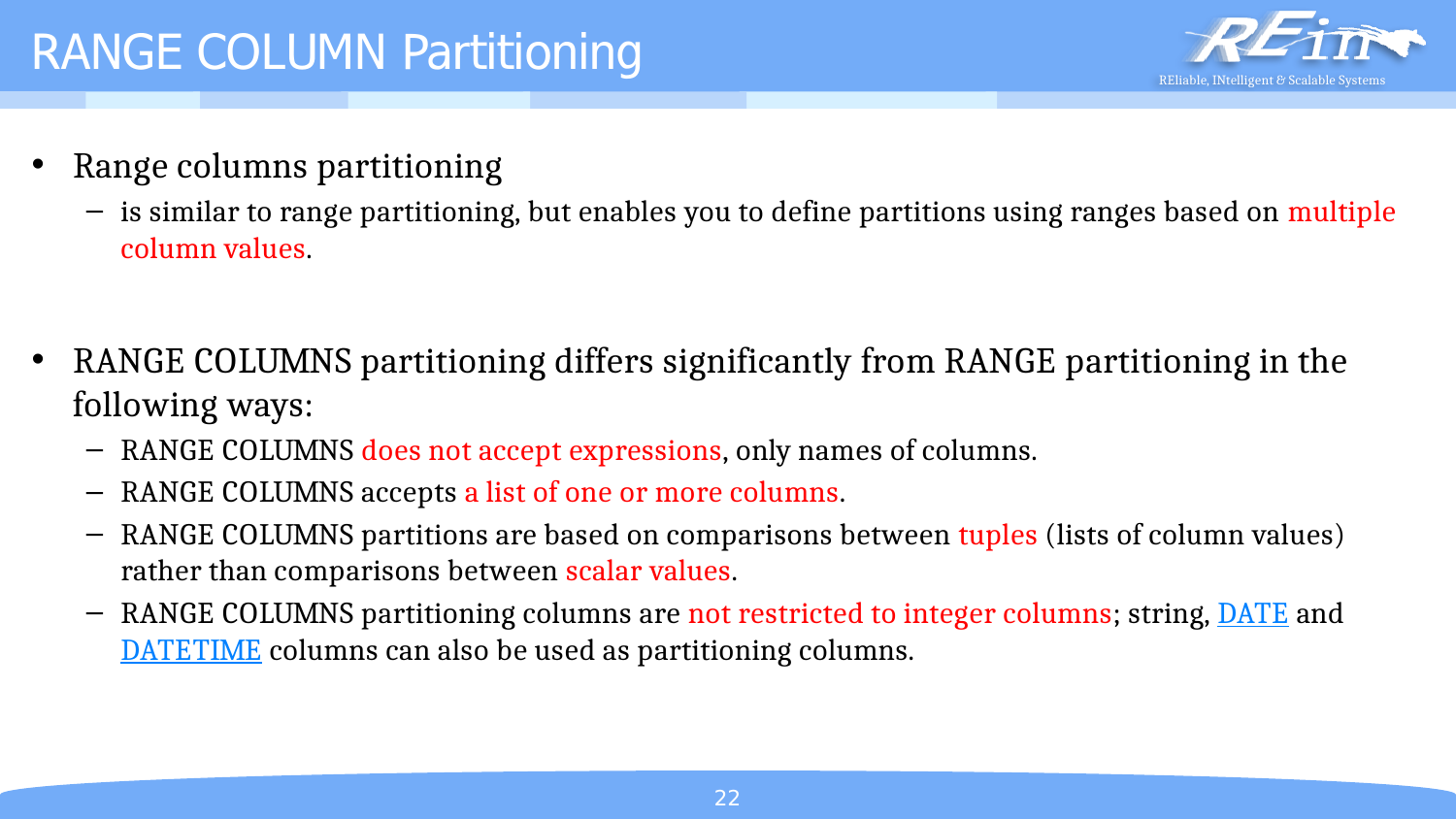

# RANGE COLUMN Partitioning
Range columns partitioning
is similar to range partitioning, but enables you to define partitions using ranges based on multiple column values.

RANGE COLUMNS partitioning differs significantly from RANGE partitioning in the following ways:
RANGE COLUMNS does not accept expressions, only names of columns.
RANGE COLUMNS accepts a list of one or more columns.
RANGE COLUMNS partitions are based on comparisons between tuples (lists of column values) rather than comparisons between scalar values.
RANGE COLUMNS partitioning columns are not restricted to integer columns; string, DATE and DATETIME columns can also be used as partitioning columns.

22